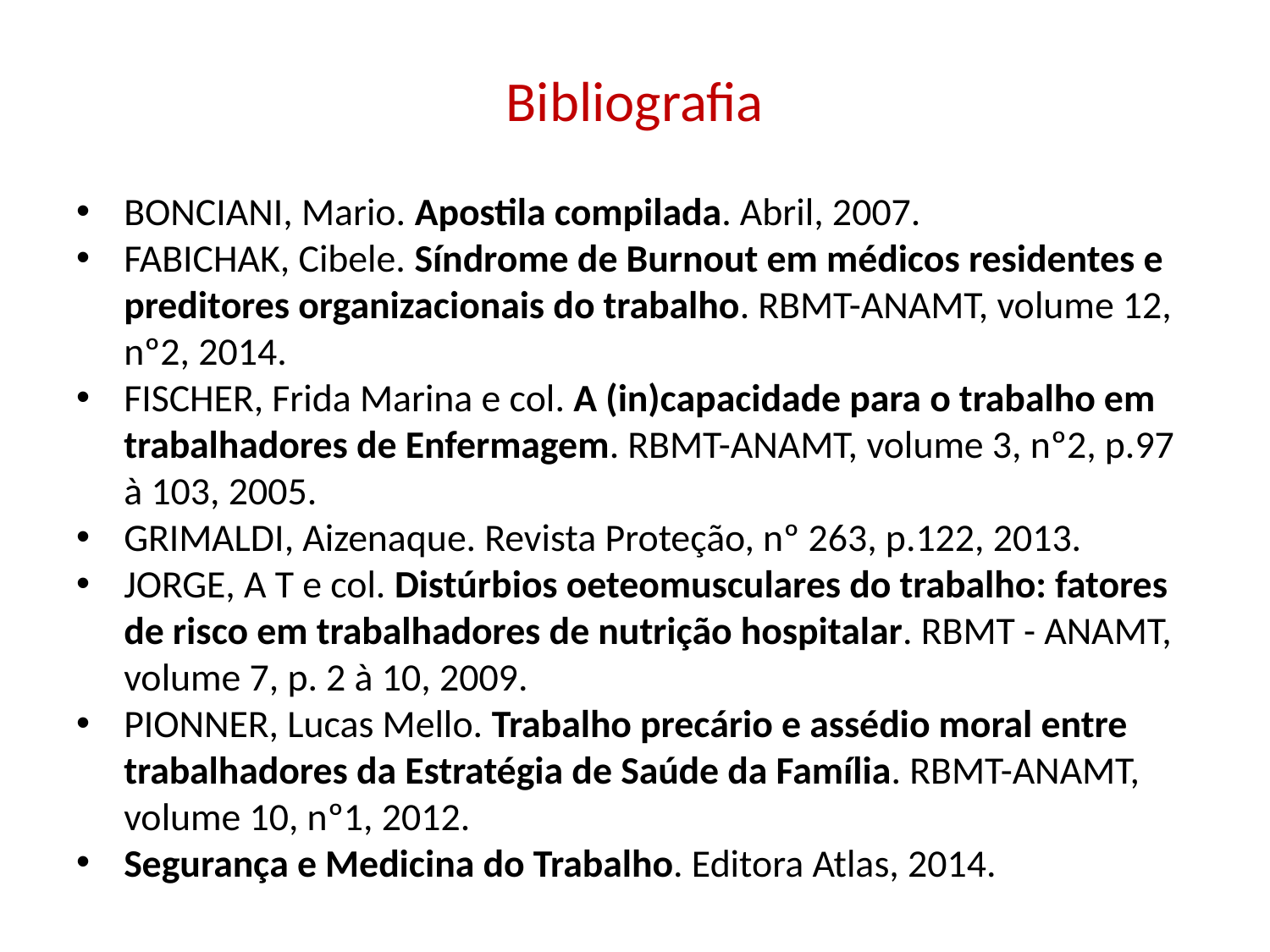

# Bibliografia
BONCIANI, Mario. Apostila compilada. Abril, 2007.
FABICHAK, Cibele. Síndrome de Burnout em médicos residentes e preditores organizacionais do trabalho. RBMT-ANAMT, volume 12, nº2, 2014.
FISCHER, Frida Marina e col. A (in)capacidade para o trabalho em trabalhadores de Enfermagem. RBMT-ANAMT, volume 3, nº2, p.97 à 103, 2005.
GRIMALDI, Aizenaque. Revista Proteção, nº 263, p.122, 2013.
JORGE, A T e col. Distúrbios oeteomusculares do trabalho: fatores de risco em trabalhadores de nutrição hospitalar. RBMT - ANAMT, volume 7, p. 2 à 10, 2009.
PIONNER, Lucas Mello. Trabalho precário e assédio moral entre trabalhadores da Estratégia de Saúde da Família. RBMT-ANAMT, volume 10, nº1, 2012.
Segurança e Medicina do Trabalho. Editora Atlas, 2014.